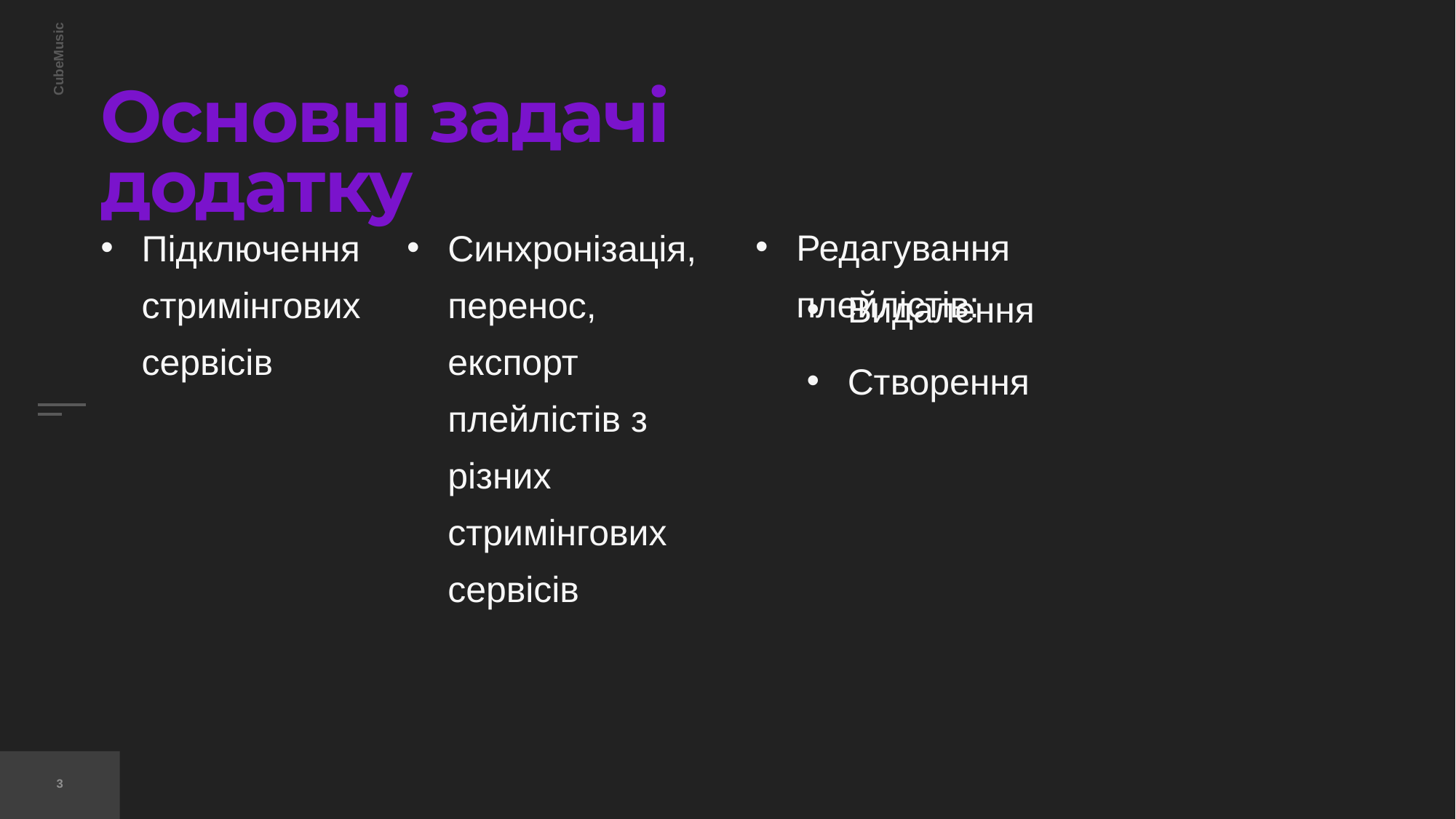

# Основні задачі додатку
Редагування плейлістів:
Підключення стримінгових сервісів
Синхронізація, перенос, експорт плейлістів з різних стримінгових сервісів
Видалення
Створення